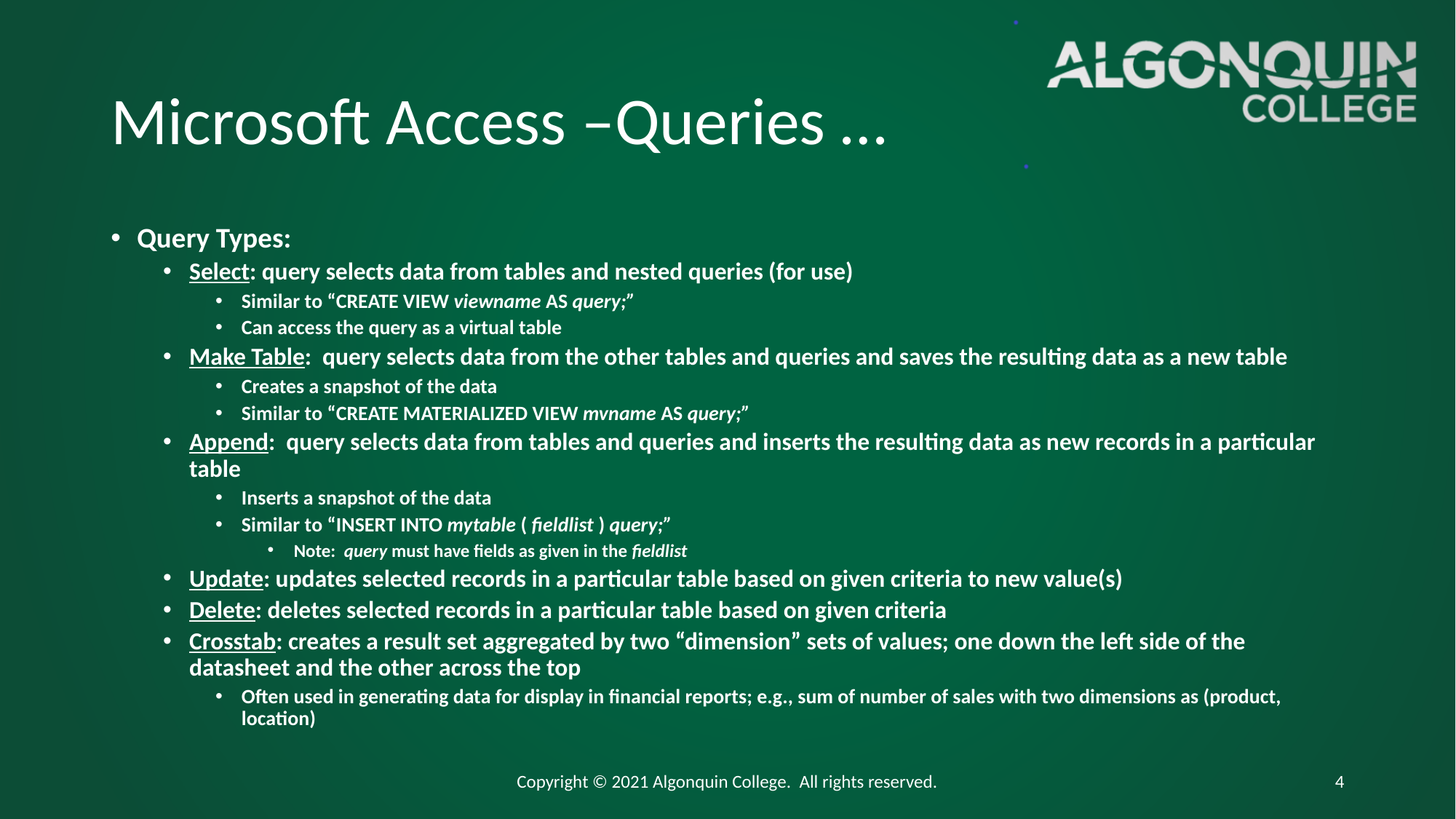

# Microsoft Access –Queries …
Query Types:
Select: query selects data from tables and nested queries (for use)
Similar to “CREATE VIEW viewname AS query;”
Can access the query as a virtual table
Make Table:  query selects data from the other tables and queries and saves the resulting data as a new table
Creates a snapshot of the data
Similar to “CREATE MATERIALIZED VIEW mvname AS query;”
Append:  query selects data from tables and queries and inserts the resulting data as new records in a particular table
Inserts a snapshot of the data
Similar to “INSERT INTO mytable ( fieldlist ) query;”
Note:  query must have fields as given in the fieldlist
Update: updates selected records in a particular table based on given criteria to new value(s)
Delete: deletes selected records in a particular table based on given criteria
Crosstab: creates a result set aggregated by two “dimension” sets of values; one down the left side of the datasheet and the other across the top
Often used in generating data for display in financial reports; e.g., sum of number of sales with two dimensions as (product, location)

Copyright © 2021 Algonquin College.  All rights reserved.
4